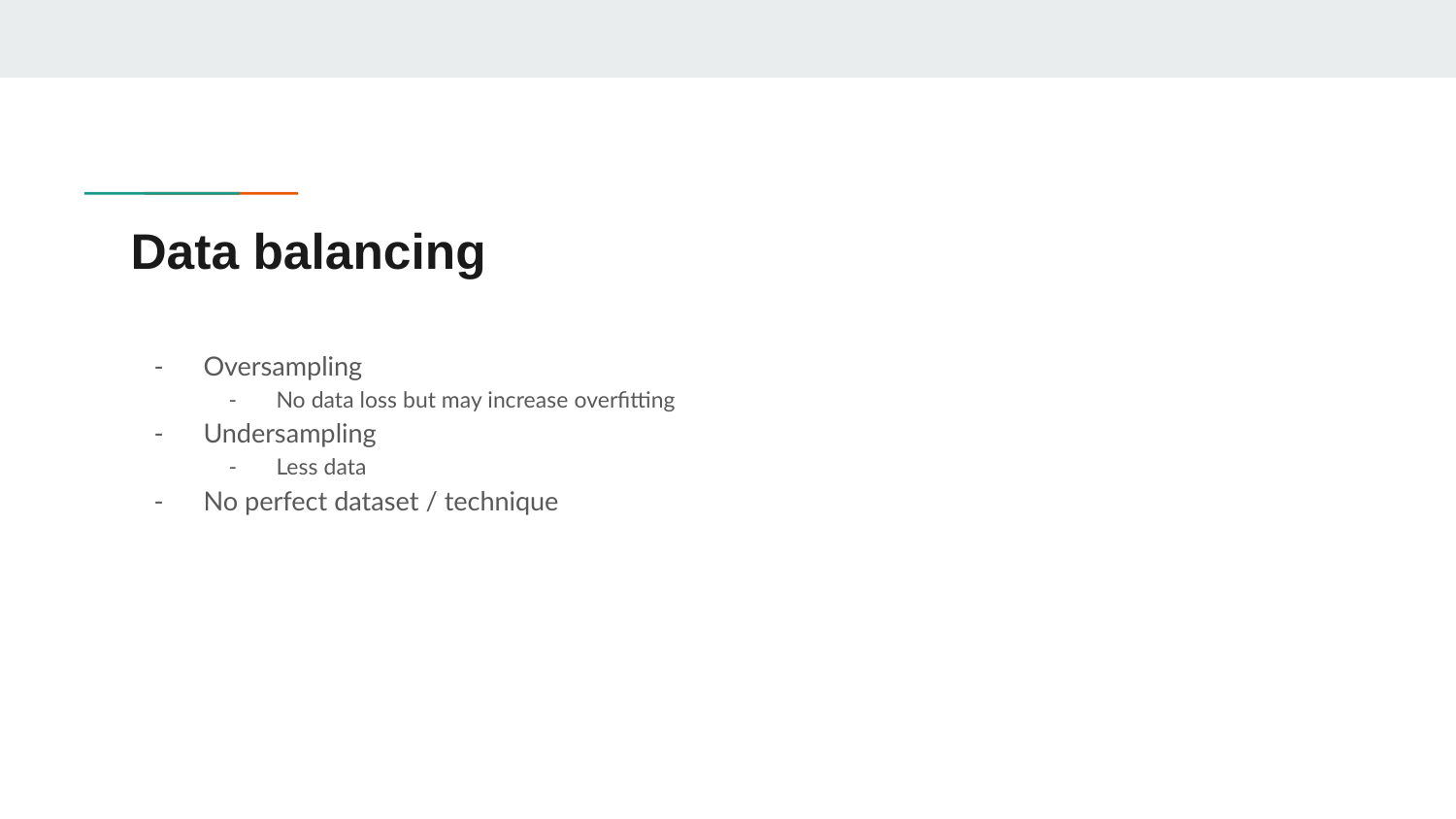

# Data balancing
Oversampling
No data loss but may increase overfitting
Undersampling
Less data
No perfect dataset / technique